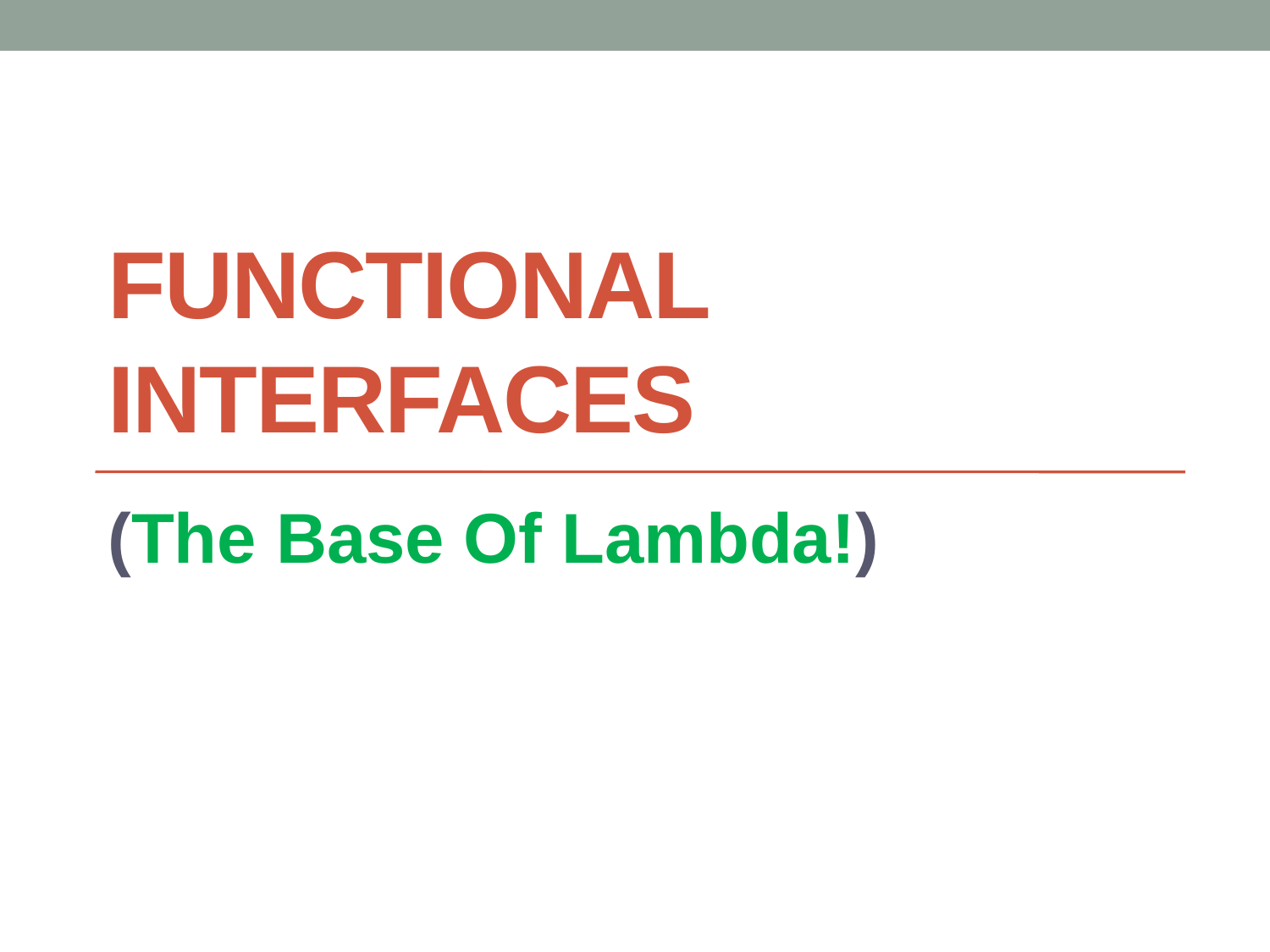

# Functional interfaceS
(The Base Of Lambda!)